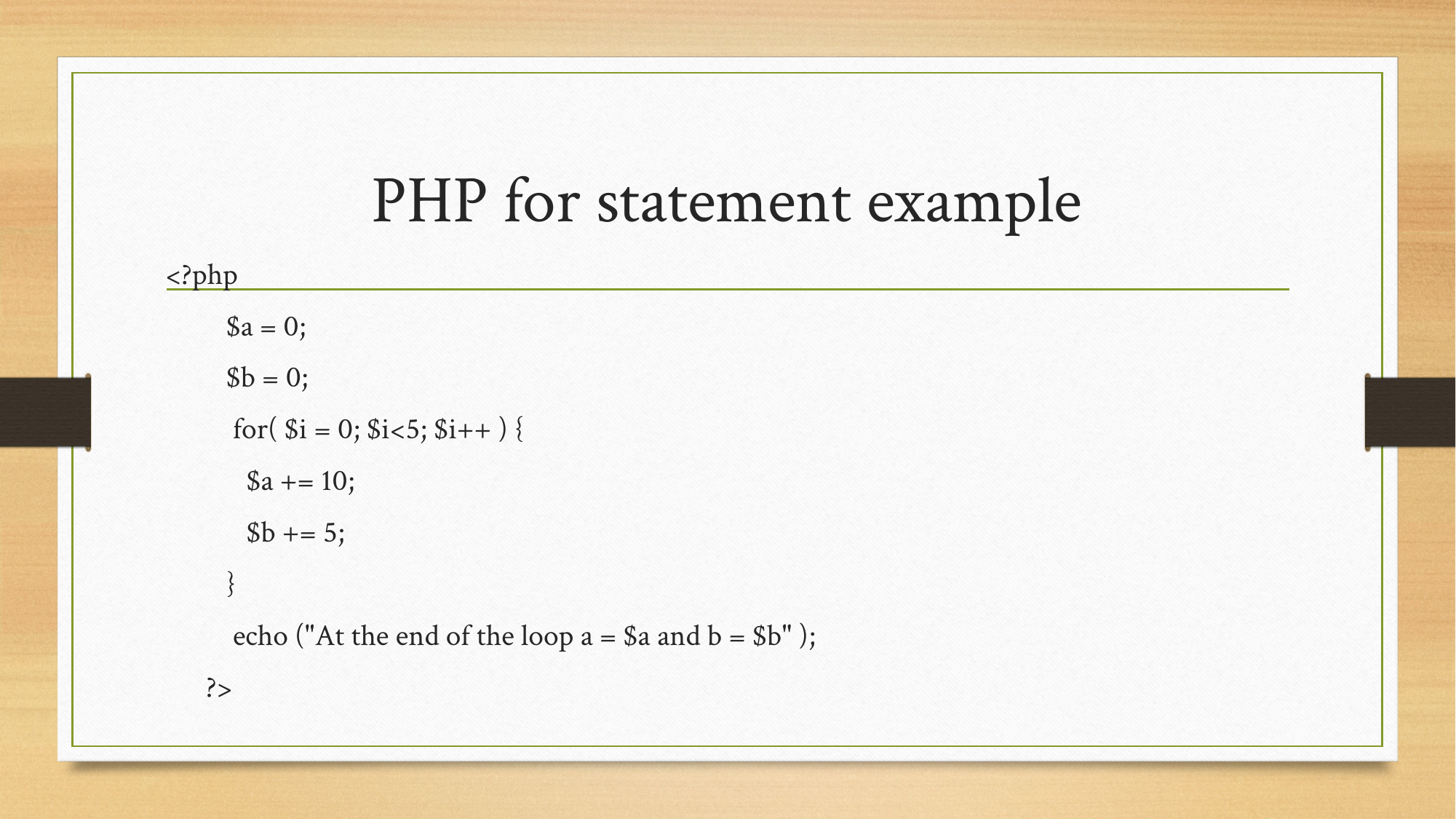

# PHP for statement example
<?php
         $a = 0;
         $b = 0;
          for( $i = 0; $i<5; $i++ ) {
            $a += 10;
            $b += 5;
         }
          echo ("At the end of the loop a = $a and b = $b" );
      ?>